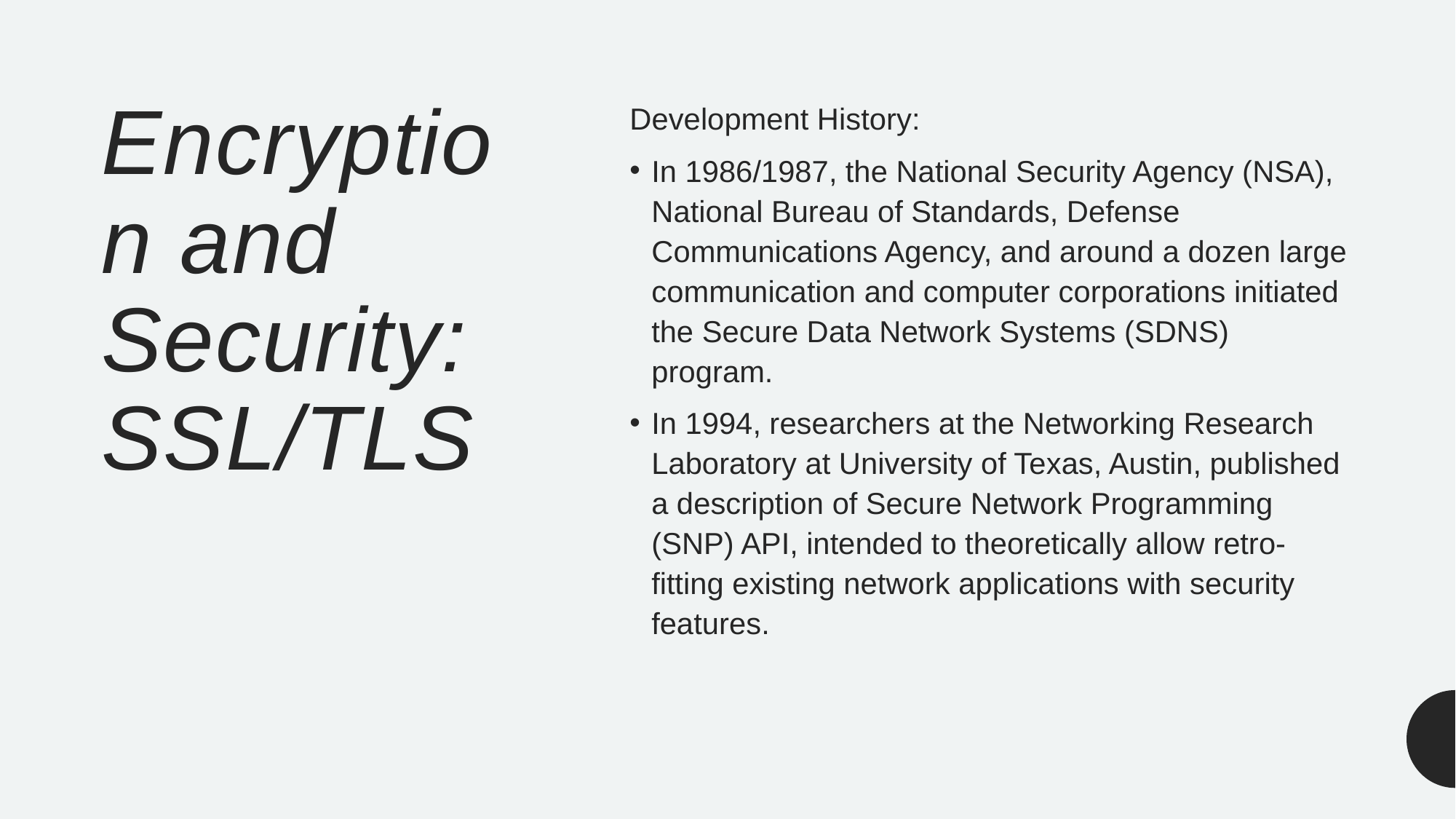

# Encryption and Security: SSL/TLS
Development History:
In 1986/1987, the National Security Agency (NSA), National Bureau of Standards, Defense Communications Agency, and around a dozen large communication and computer corporations initiated the Secure Data Network Systems (SDNS) program.
In 1994, researchers at the Networking Research Laboratory at University of Texas, Austin, published a description of Secure Network Programming (SNP) API, intended to theoretically allow retro-fitting existing network applications with security features.